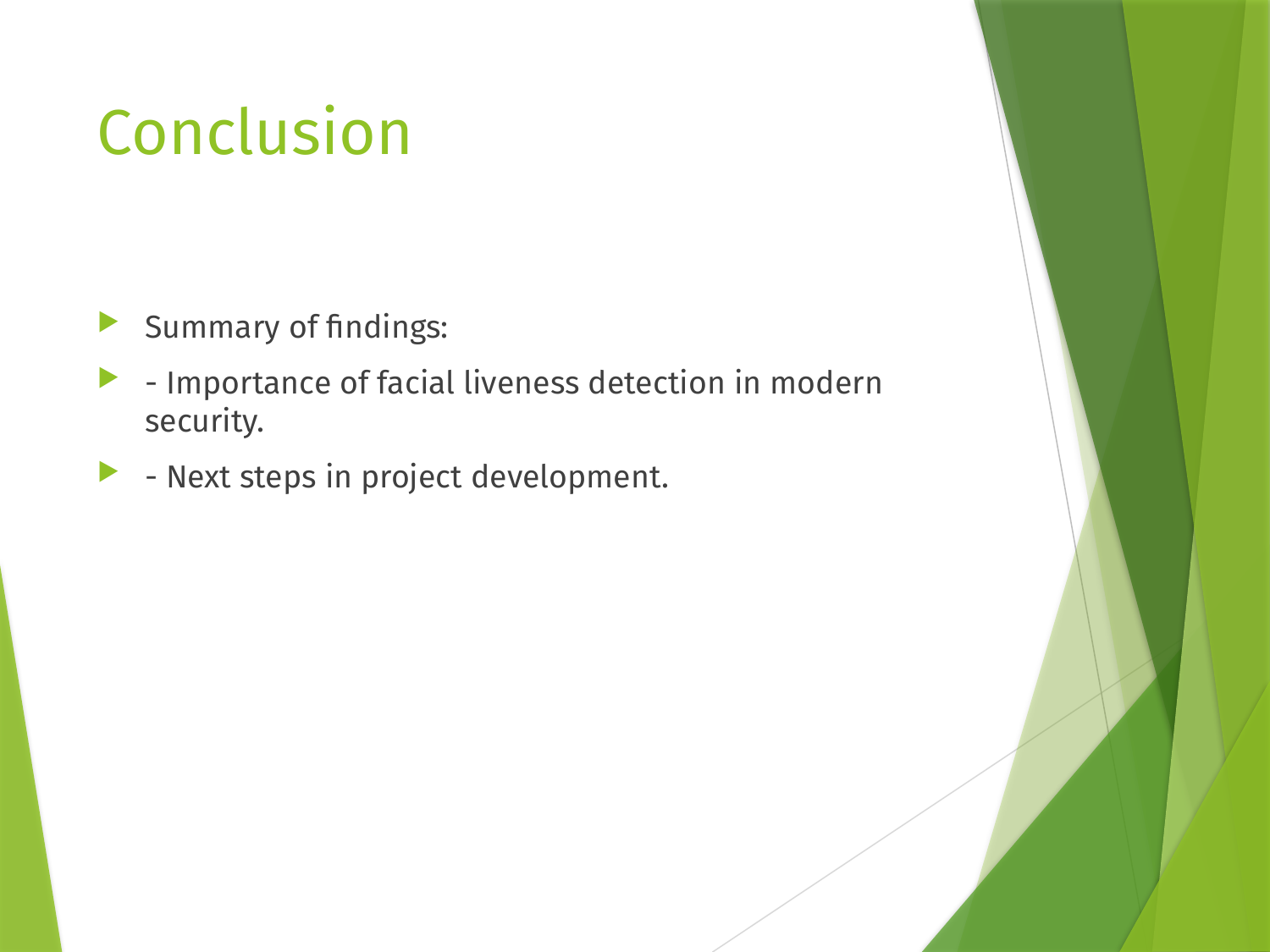

# Conclusion
Summary of findings:
- Importance of facial liveness detection in modern security.
- Next steps in project development.